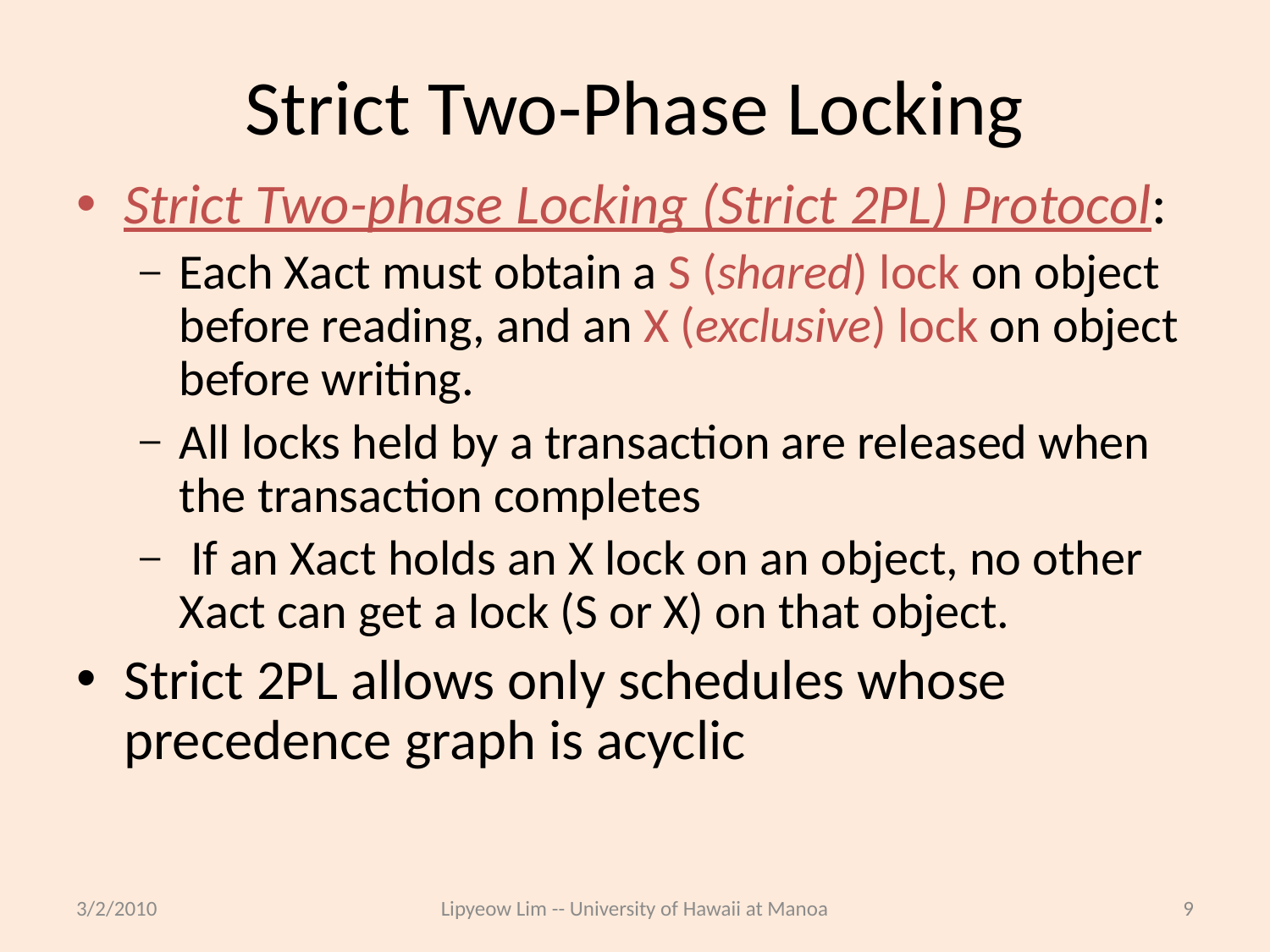

# Strict Two-Phase Locking
Strict Two-phase Locking (Strict 2PL) Protocol:
Each Xact must obtain a S (shared) lock on object before reading, and an X (exclusive) lock on object before writing.
All locks held by a transaction are released when the transaction completes
 If an Xact holds an X lock on an object, no other Xact can get a lock (S or X) on that object.
Strict 2PL allows only schedules whose precedence graph is acyclic

3/2/2010
Lipyeow Lim -- University of Hawaii at Manoa
9